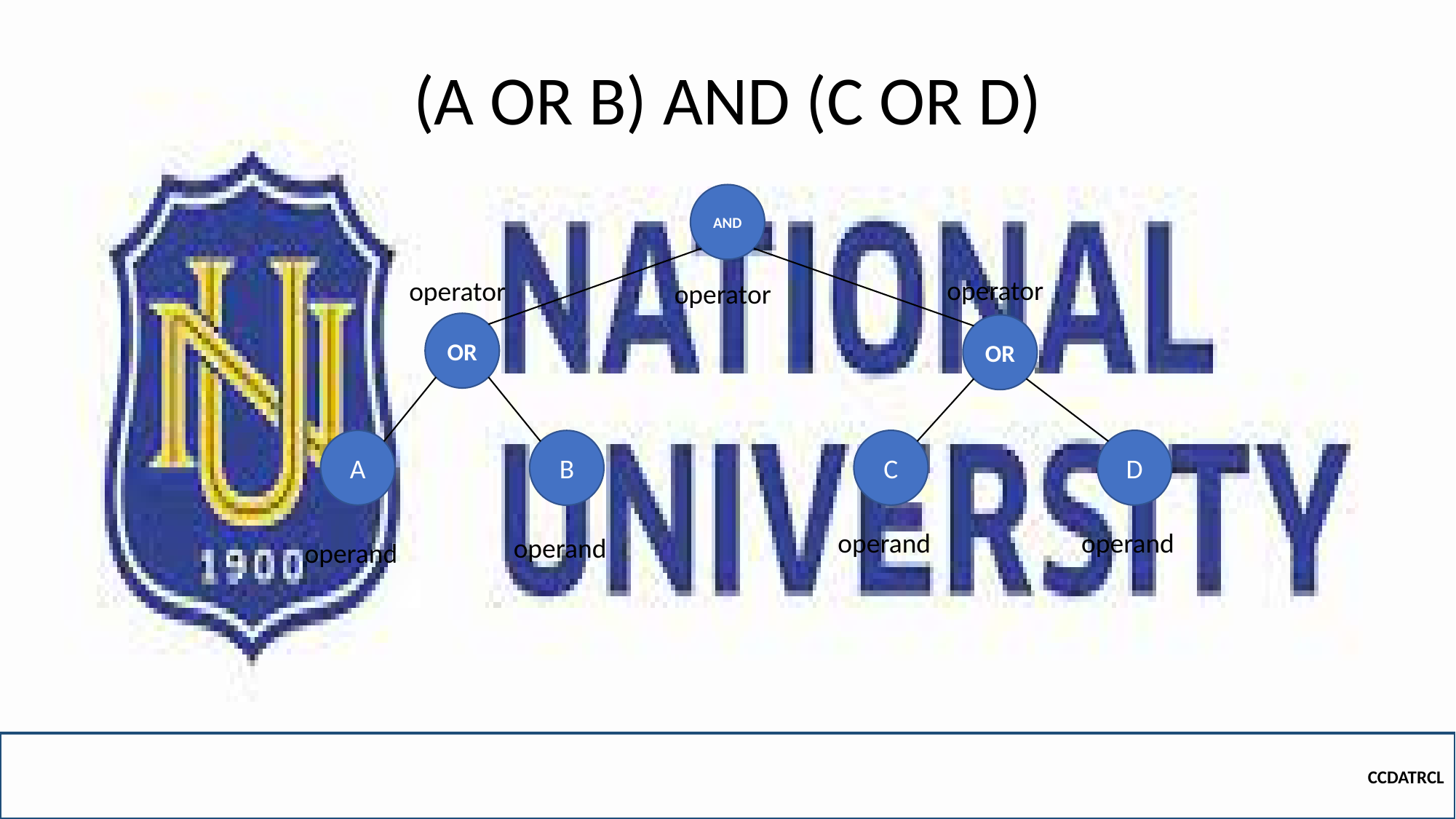

# (A OR B) AND (C OR D)
AND
operator
operator
operator
OR
OR
A
C
D
B
operand
operand
operand
operand
CCDATRCL